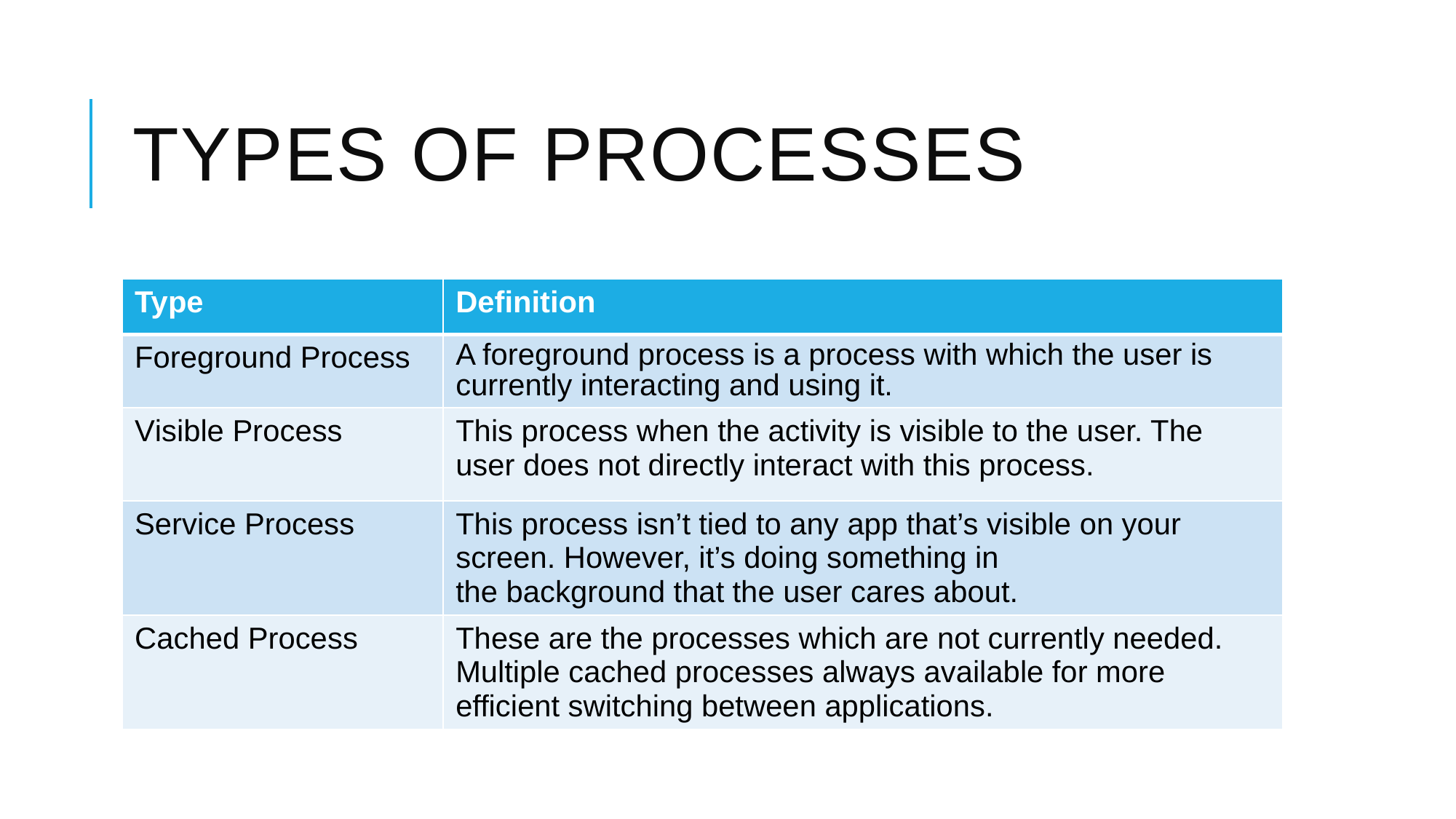

# Types of processes
| Type​ | Definition​ |
| --- | --- |
| Foreground Process | A foreground process is a process with which the user is currently interacting and using it. |
| Visible Process | This process when the activity is visible to the user. The user does not directly interact with this process. |
| Service Process | This process isn’t tied to any app that’s visible on your screen. However, it’s doing something in the background that the user cares about. |
| Cached Process​ | These are the processes which are not currently needed. Multiple cached processes always available for more efficient switching between applications. |